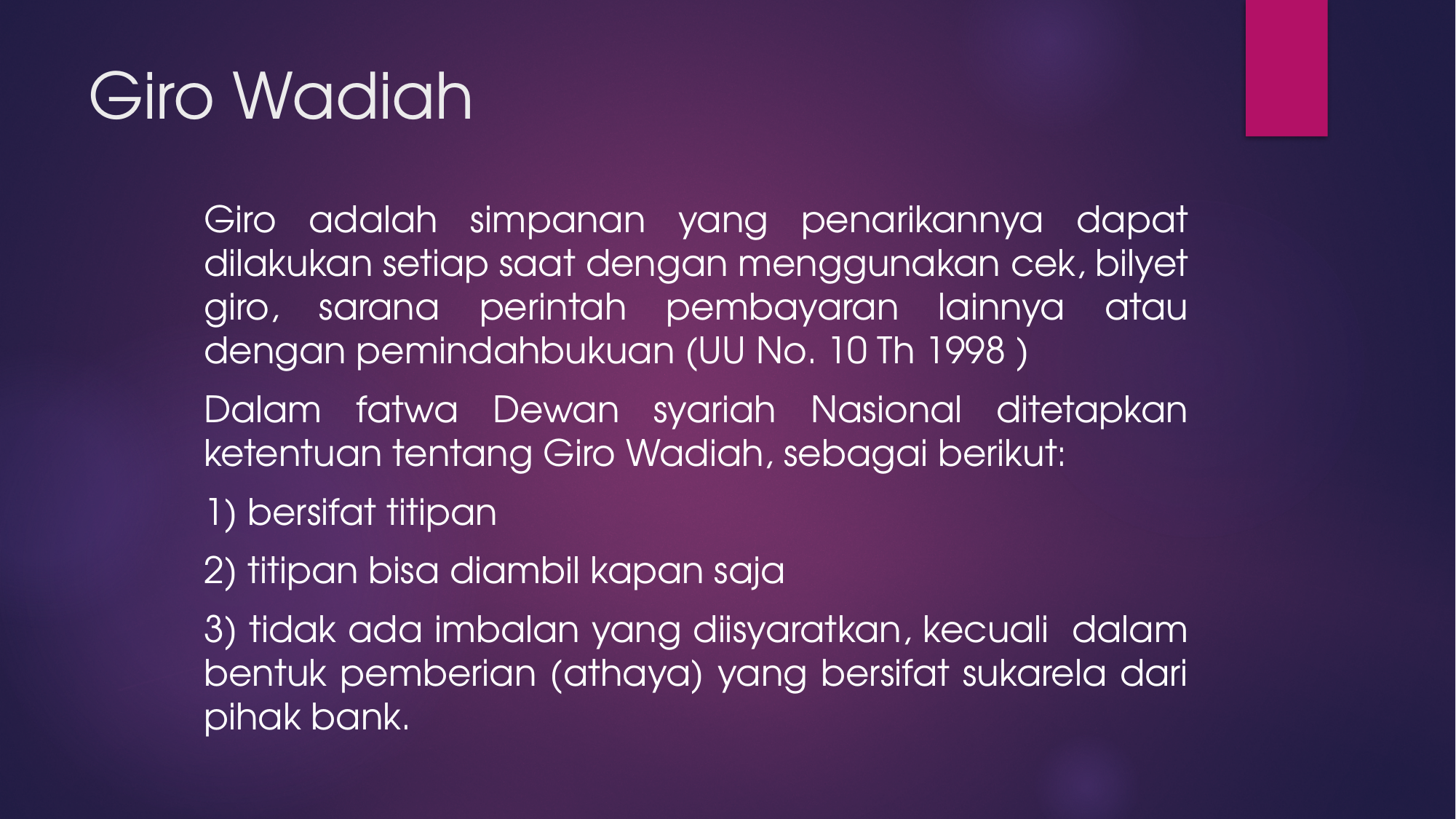

# Giro Wadiah
	Giro adalah simpanan yang penarikannya dapat dilakukan setiap saat dengan menggunakan cek, bilyet giro, sarana perintah pembayaran lainnya atau dengan pemindahbukuan (UU No. 10 Th 1998 )
	Dalam fatwa Dewan syariah Nasional ditetapkan ketentuan tentang Giro Wadiah, sebagai berikut:
	1) bersifat titipan
	2) titipan bisa diambil kapan saja
	3) tidak ada imbalan yang diisyaratkan, kecuali  dalam bentuk pemberian (athaya) yang bersifat sukarela dari pihak bank.